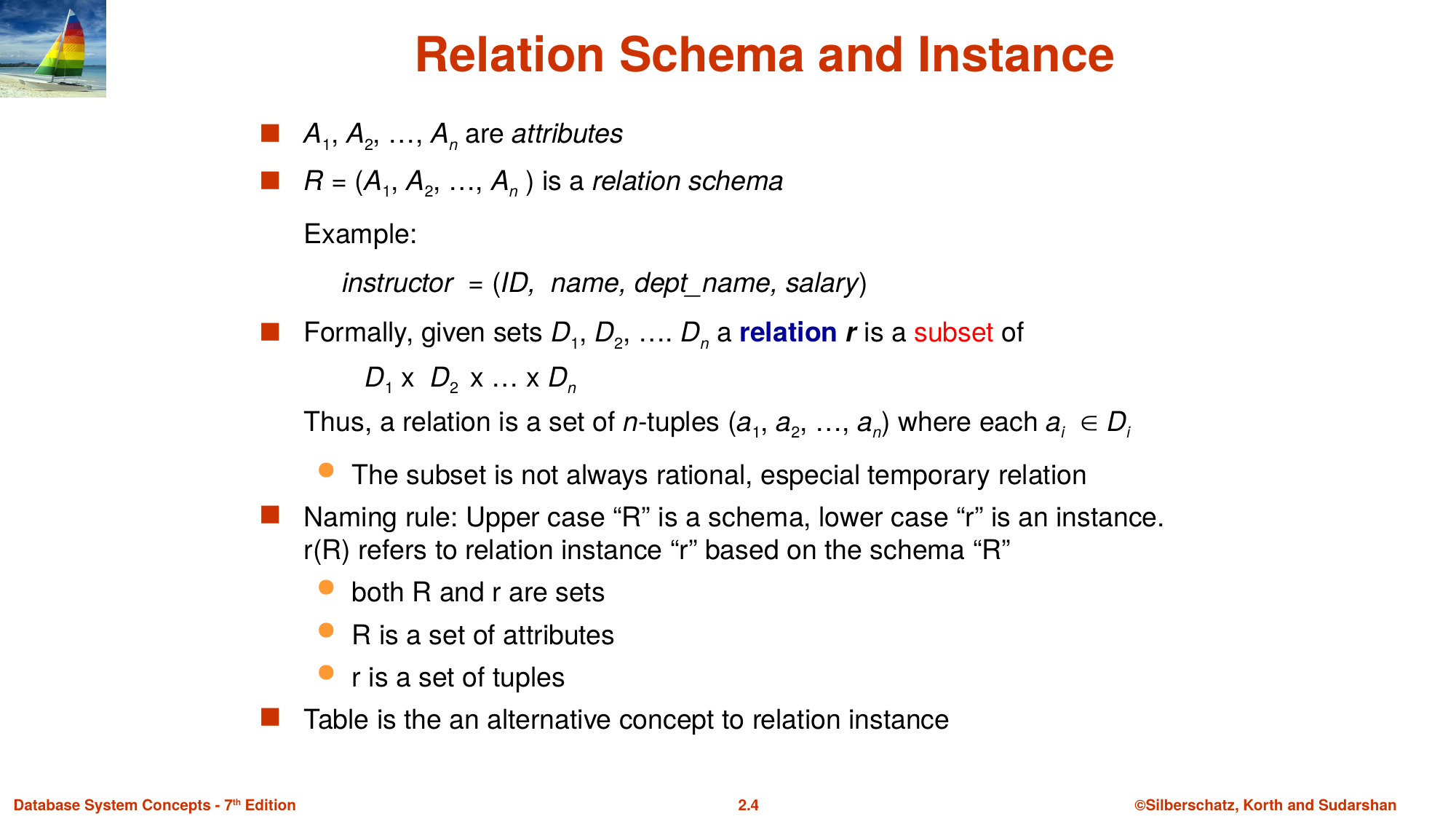

# Relation Schema and Instance
A1, A2, …, An are attributes
R = (A1, A2, …, An ) is a relation schema
	Example:
	     instructor  = (ID,  name, dept_name, salary)
Formally, given sets D1, D2, …. Dn a relation r is a subset of
        D1 x  D2  x … x Dn
Thus, a relation is a set of n-tuples (a1, a2, …, an) where each ai  ∈ Di
The subset is not always rational, especial temporary relation
Naming rule: Upper case “R” is a schema, lower case “r” is an instance. r(R) refers to relation instance “r” based on the schema “R”
both R and r are sets
R is a set of attributes
r is a set of tuples
Table is the an alternative concept to relation instance